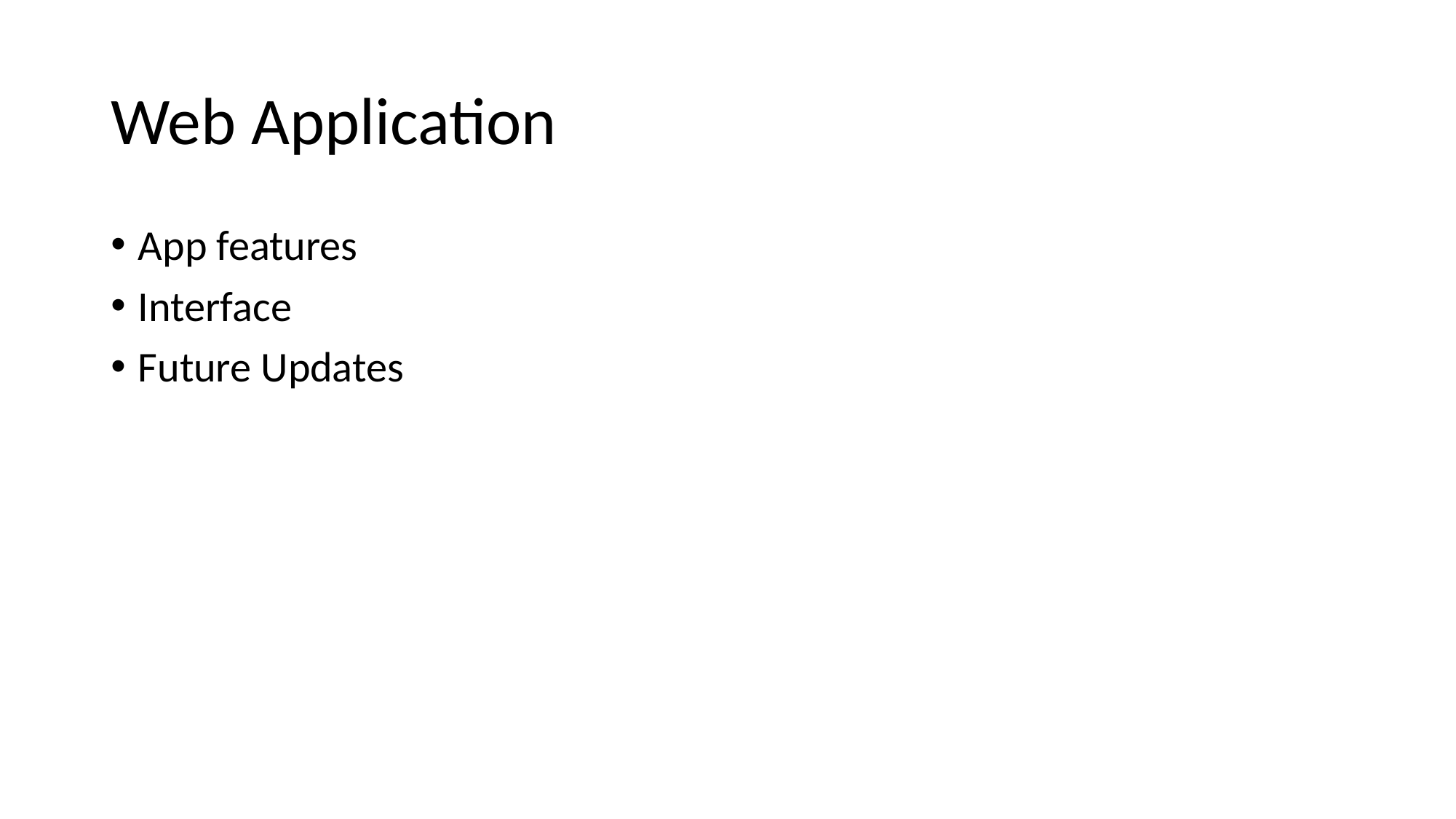

# Web Application
App features
Interface
Future Updates